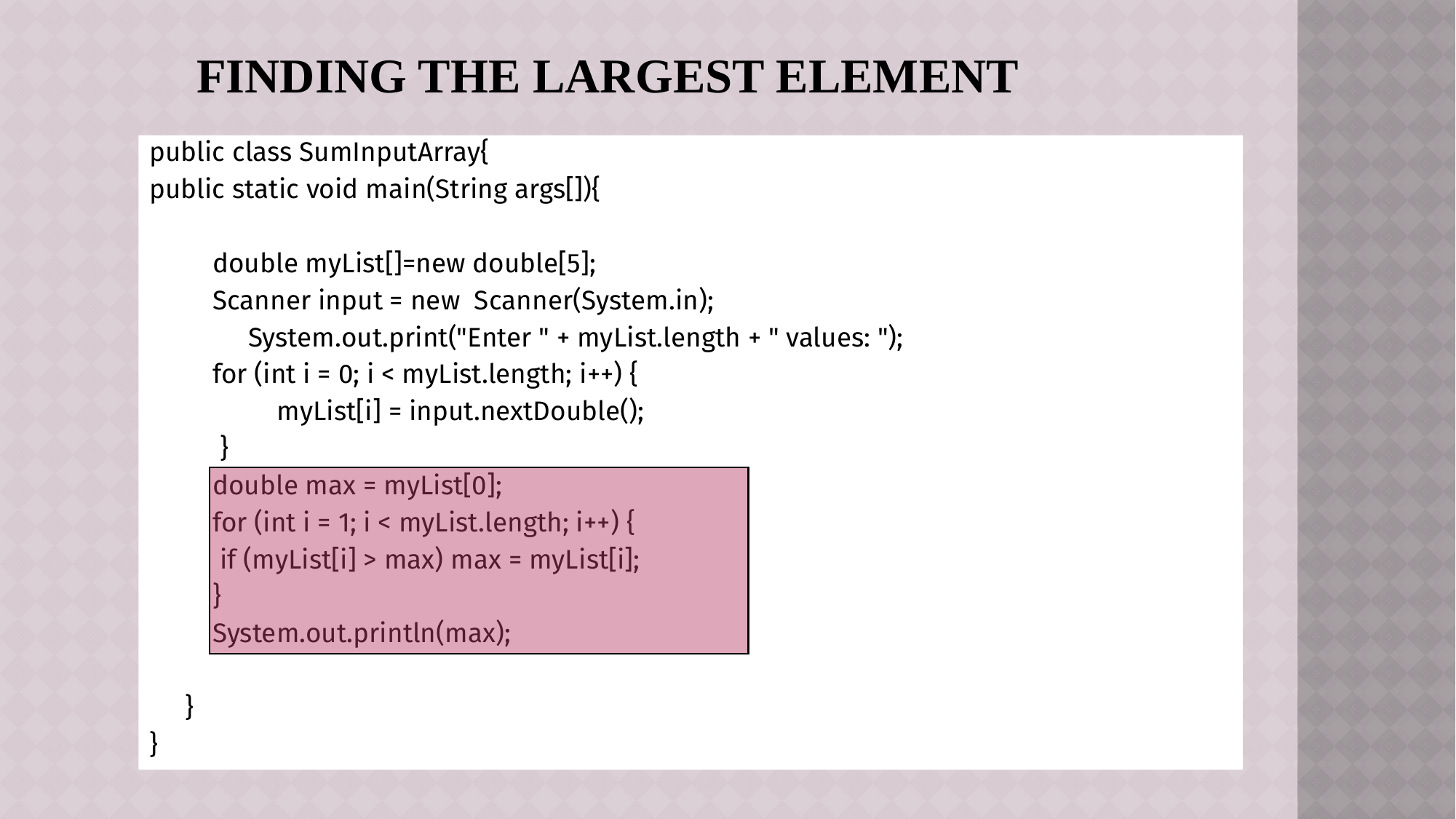

# Finding the largest element
public class SumInputArray{
public static void main(String args[]){

	double myList[]=new double[5];
    	Scanner input = new  Scanner(System.in);
	     System.out.print("Enter " + myList.length + " values: ");
	for (int i = 0; i < myList.length; i++) {
                  myList[i] = input.nextDouble();
          }
	double max = myList[0];
	for (int i = 1; i < myList.length; i++) {
 	 if (myList[i] > max) max = myList[i];
	}
	System.out.println(max);

     }
}